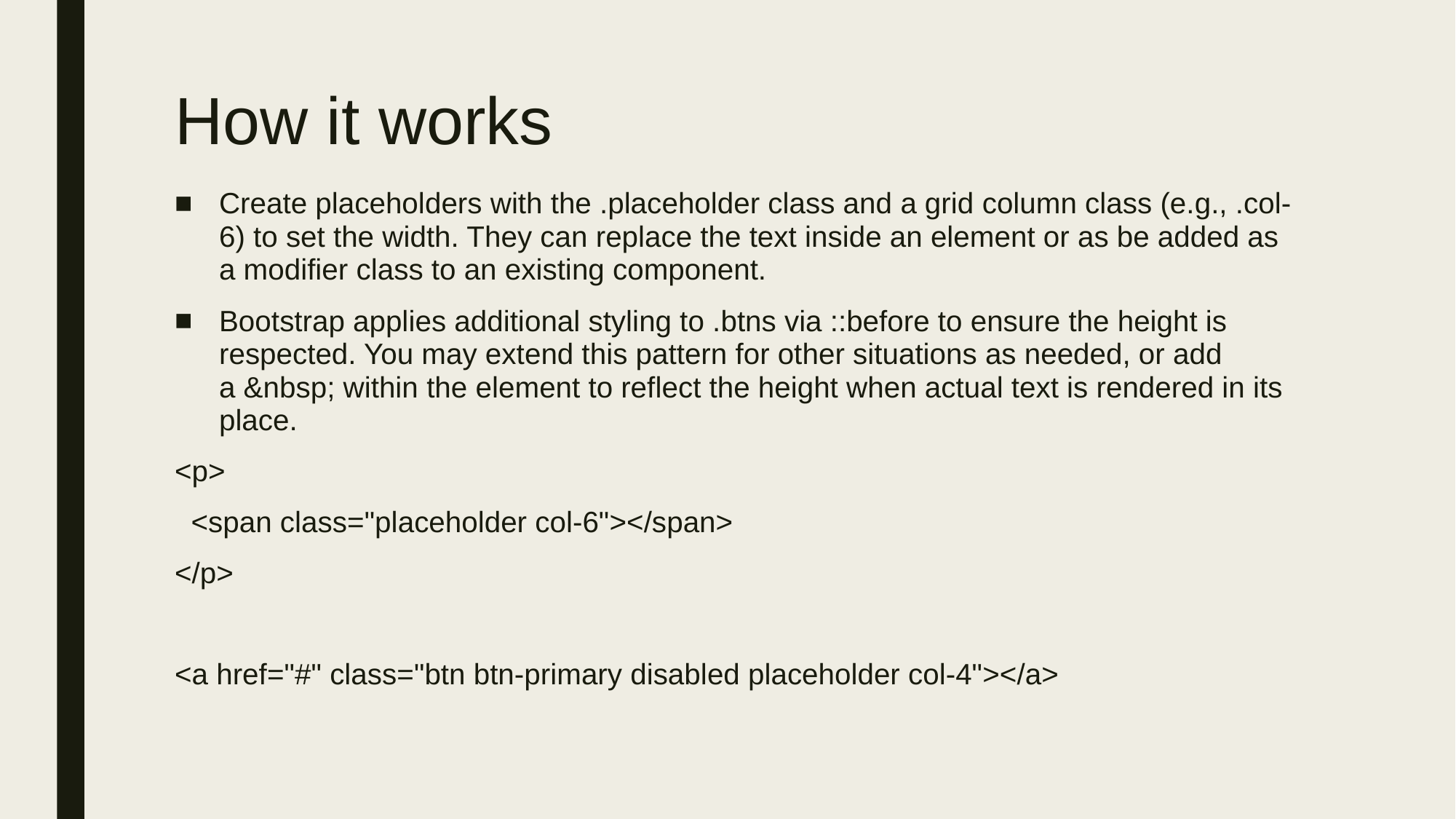

# How it works
Create placeholders with the .placeholder class and a grid column class (e.g., .col-6) to set the width. They can replace the text inside an element or as be added as a modifier class to an existing component.
Bootstrap applies additional styling to .btns via ::before to ensure the height is respected. You may extend this pattern for other situations as needed, or add a &nbsp; within the element to reflect the height when actual text is rendered in its place.
<p>
  <span class="placeholder col-6"></span>
</p>

<a href="#" class="btn btn-primary disabled placeholder col-4"></a>